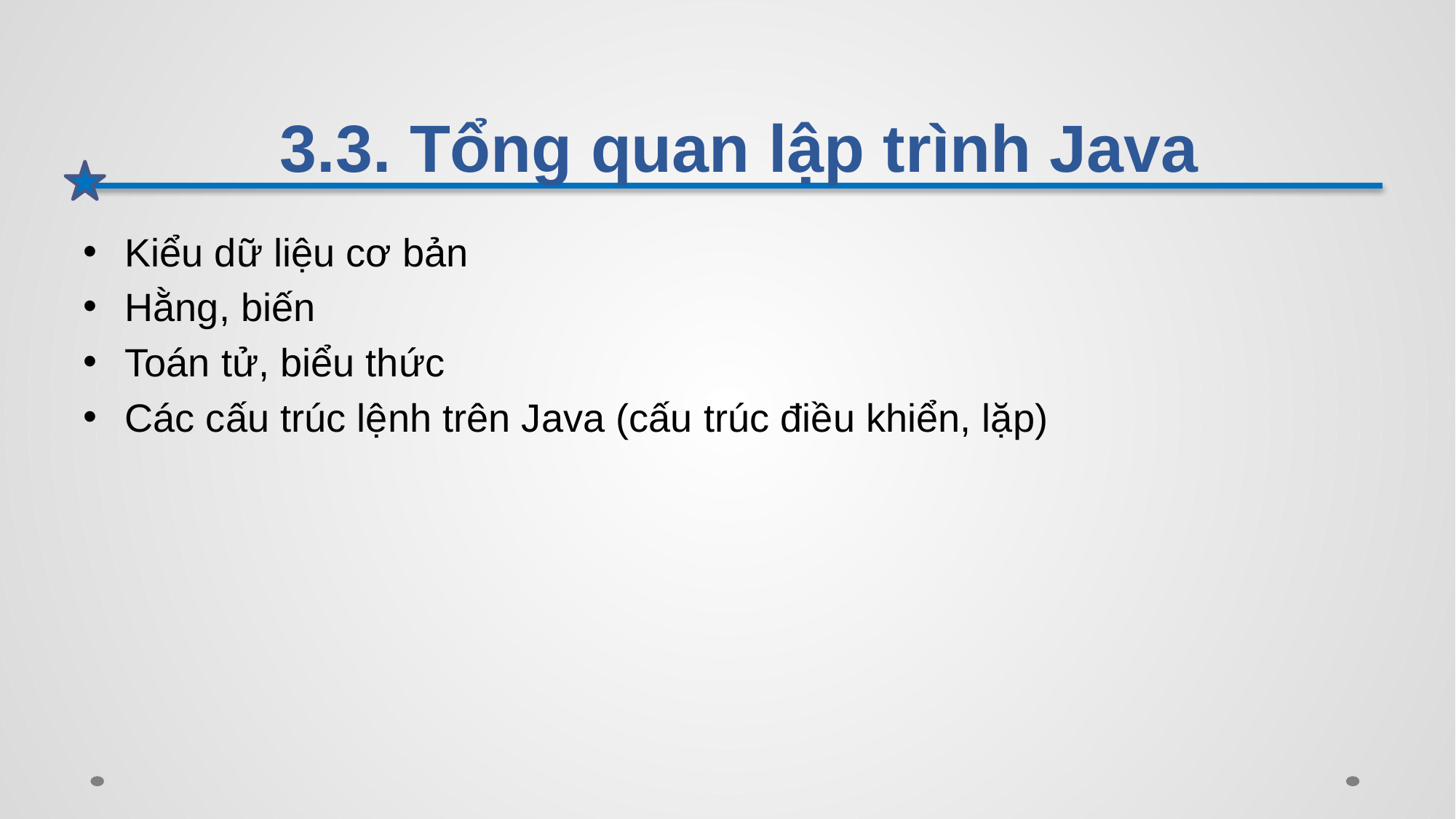

# 3.3. Tổng quan lập trình Java
Kiểu dữ liệu cơ bản
Hằng, biến
Toán tử, biểu thức
Các cấu trúc lệnh trên Java (cấu trúc điều khiển, lặp)